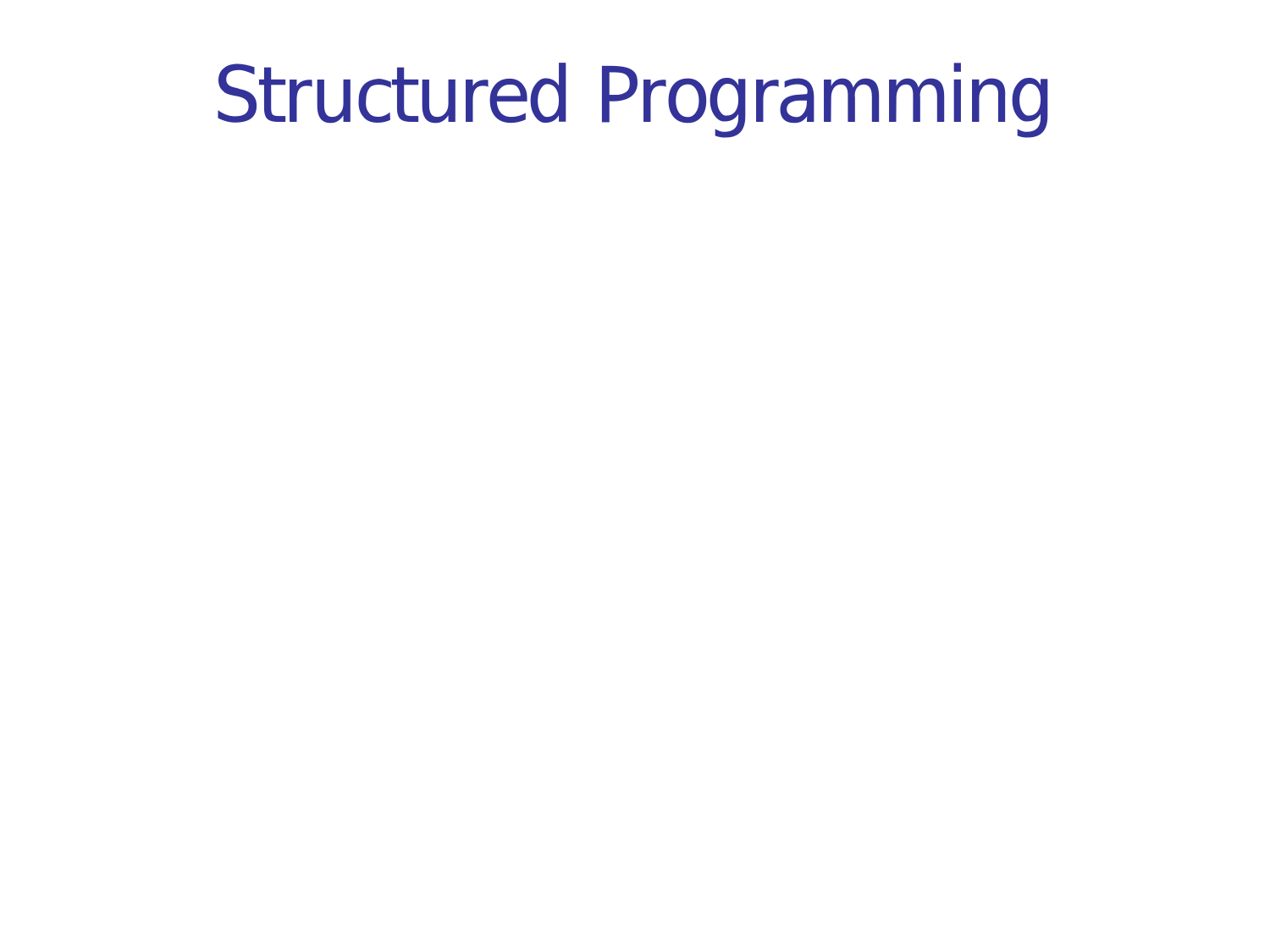

# Structured Programming
Keep the flow of control in a program as simple as possible.
Use top-down design.
Keep decomposing (also known as factoring) a problem into smaller problems until you have a collection of small problems that you can easily solve.